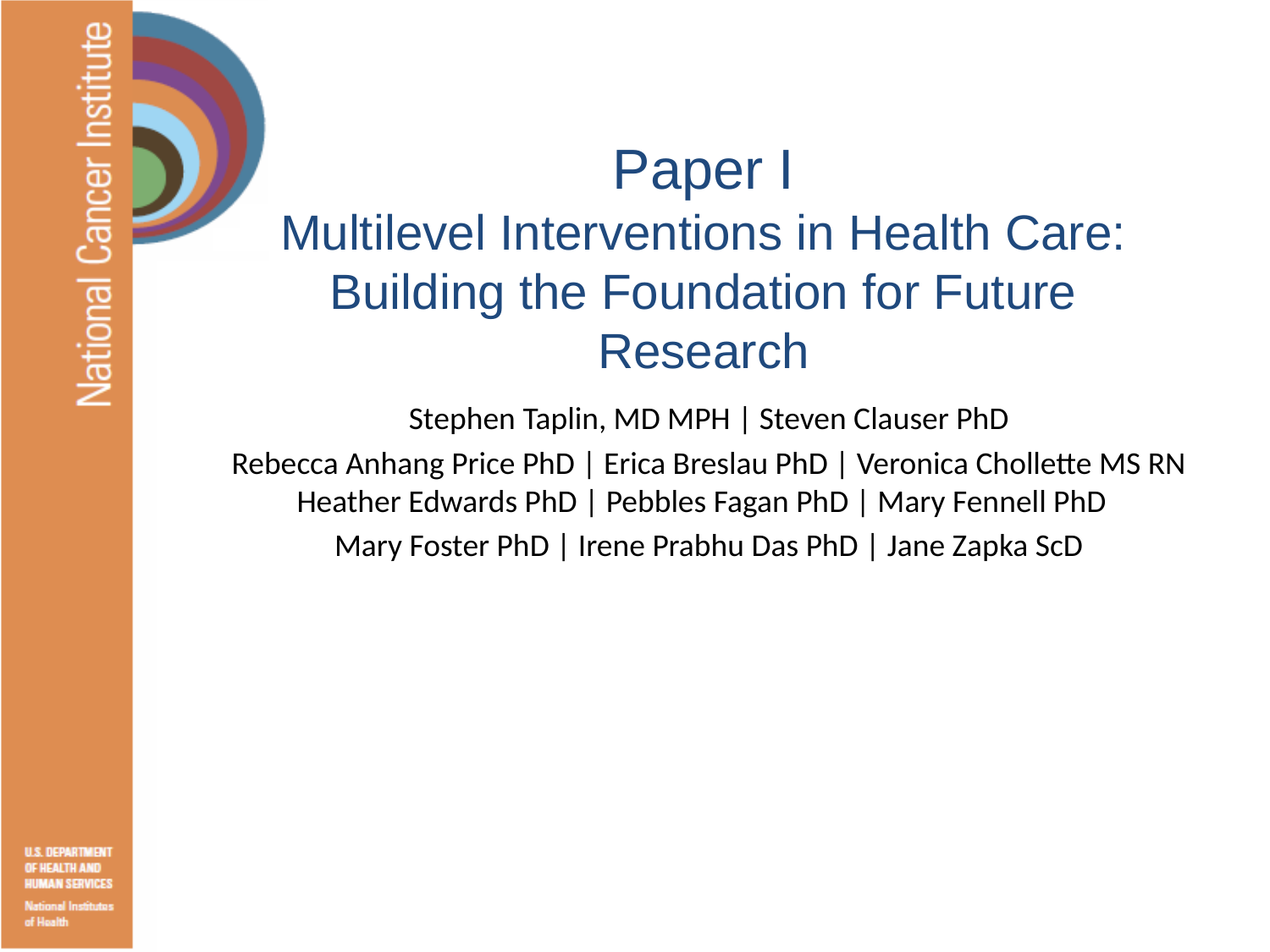

Paper I
Multilevel Interventions in Health Care: Building the Foundation for Future Research
Stephen Taplin, MD MPH | Steven Clauser PhD
Rebecca Anhang Price PhD | Erica Breslau PhD | Veronica Chollette MS RN Heather Edwards PhD | Pebbles Fagan PhD | Mary Fennell PhD
Mary Foster PhD | Irene Prabhu Das PhD | Jane Zapka ScD